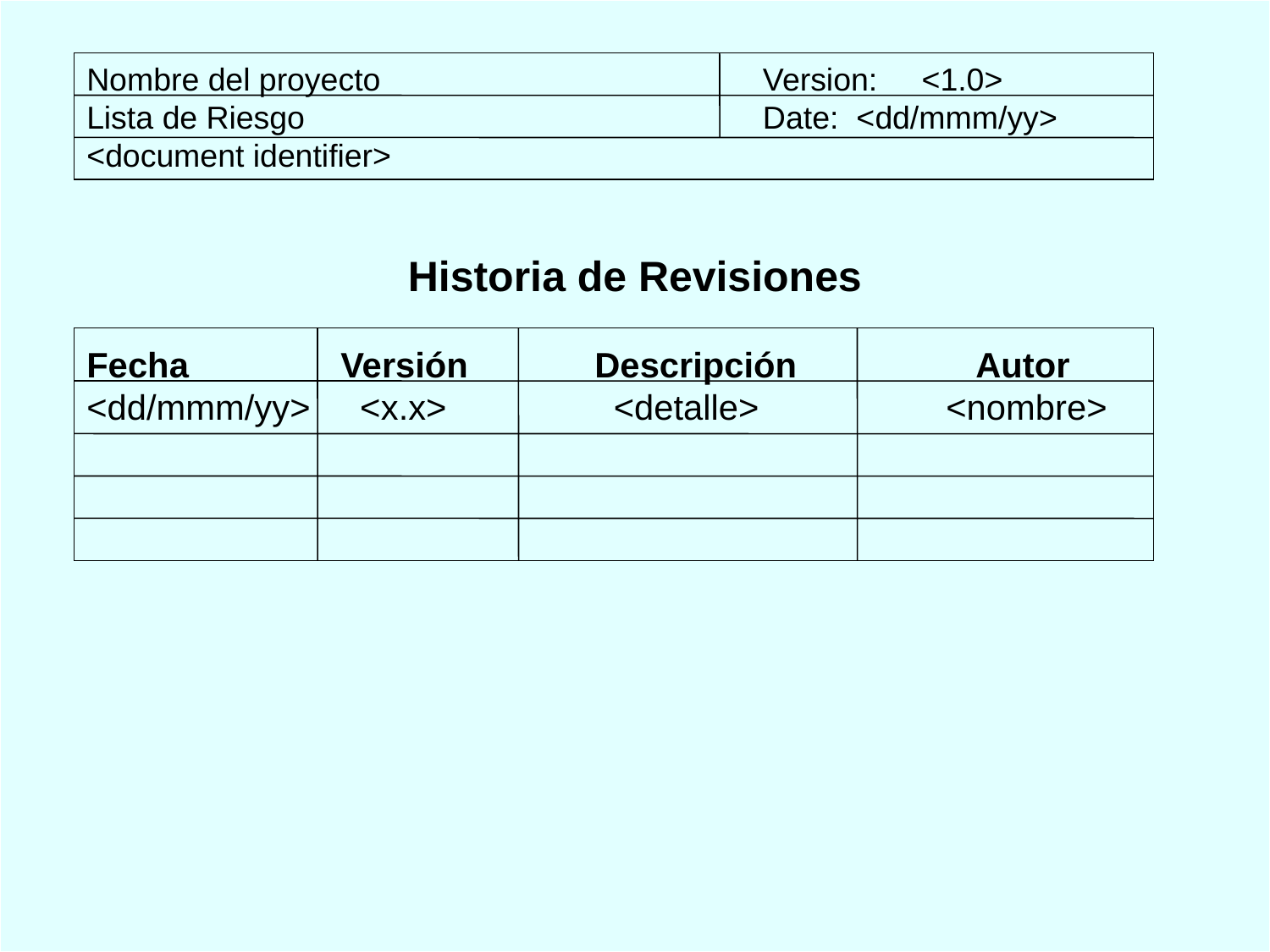

Nombre del proyecto 		                   Version:     <1.0>
Lista de Riesgo 			                   Date:  <dd/mmm/yy>
<document identifier>

Historia de Revisiones

Fecha		Versión	Descripción		Autor
<dd/mmm/yy>	  <x.x>	               <detalle>	          <nombre>